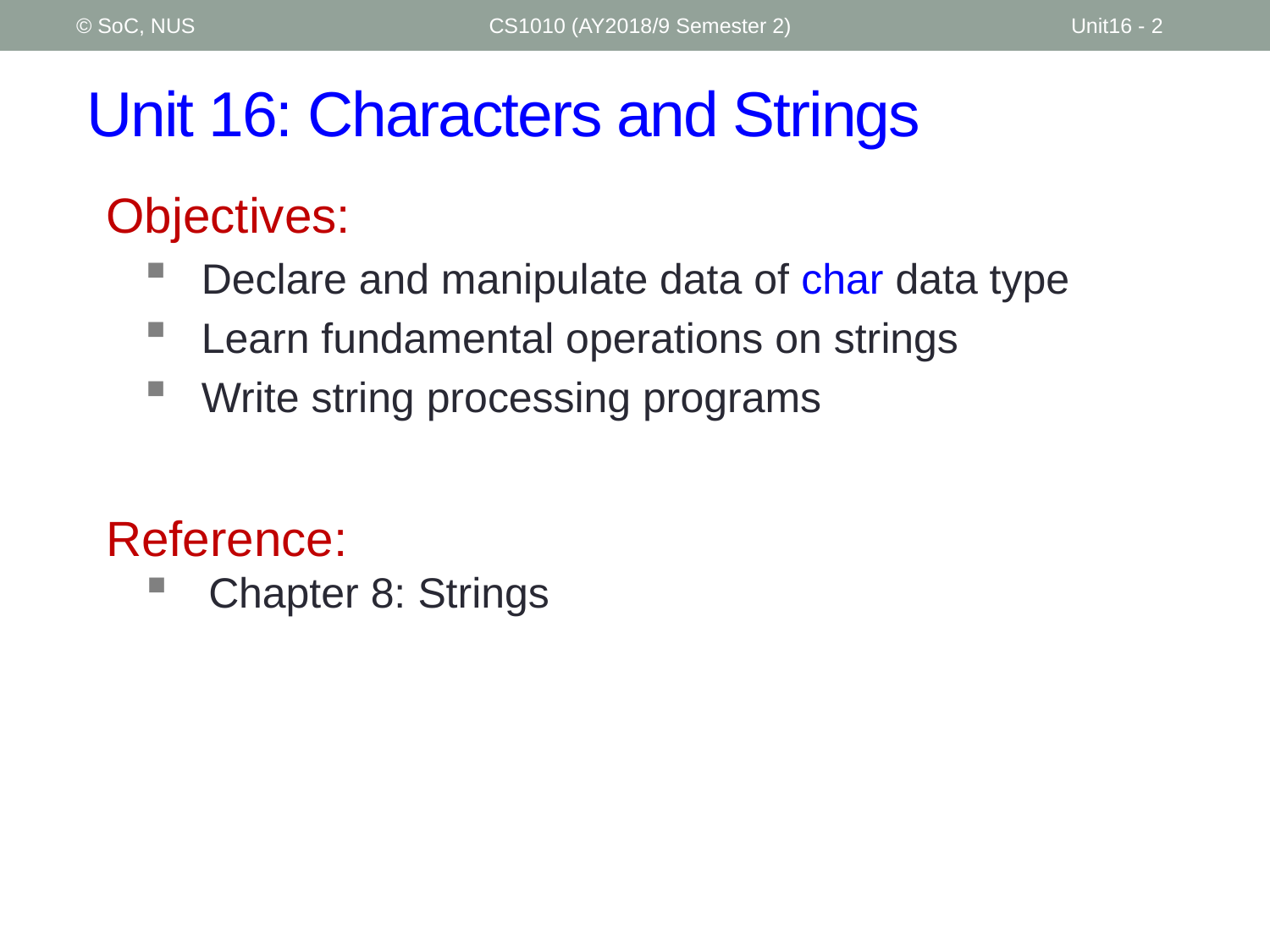

© SoC, NUS
CS1010 (AY2018/9 Semester 2)
Unit16 - 2
# Unit 16: Characters and Strings
Objectives:
Declare and manipulate data of char data type
Learn fundamental operations on strings
Write string processing programs
Reference:
Chapter 8: Strings